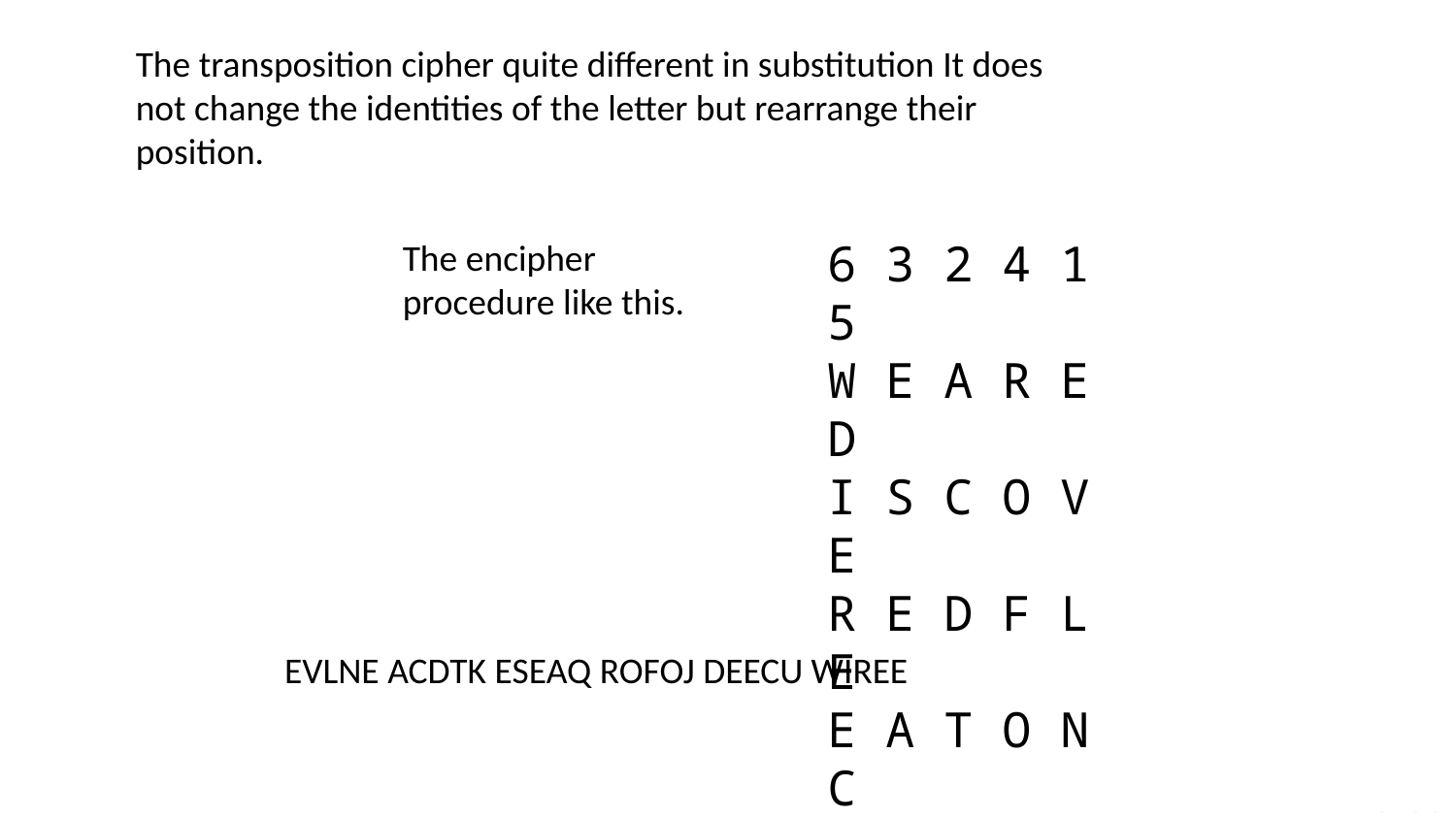

The transposition cipher quite different in substitution It does not change the identities of the letter but rearrange their position.
6 3 2 4 1 5
W E A R E D
I S C O V E
R E D F L E
E A T O N C
E Q K J E U
The encipher procedure like this.
EVLNE ACDTK ESEAQ ROFOJ DEECU WIREE